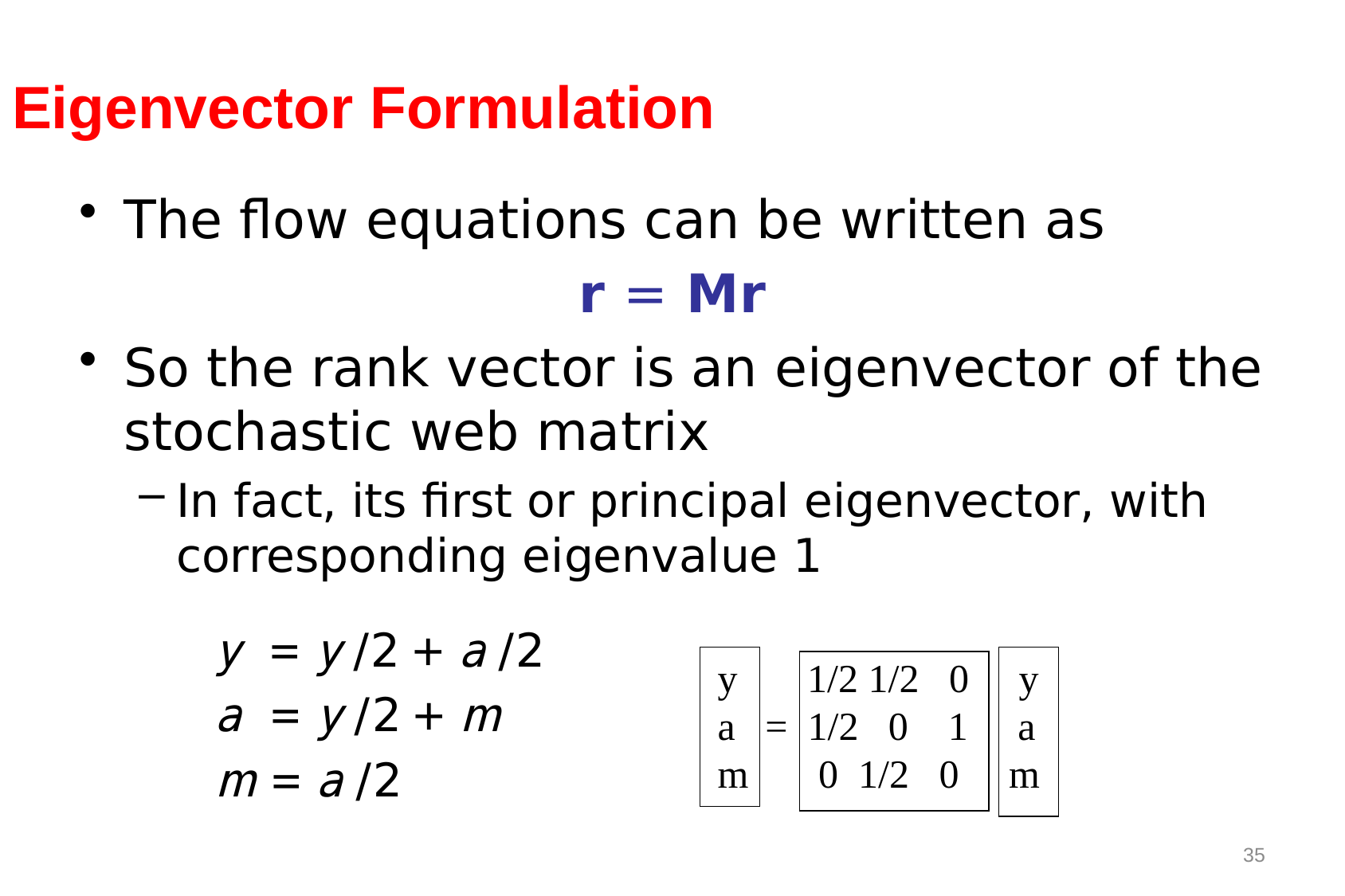

# Eigenvector Formulation
The flow equations can be written as
r = Mr
So the rank vector is an eigenvector of the stochastic web matrix
In fact, its first or principal eigenvector, with corresponding eigenvalue 1
y  = y /2 + a /2
a  = y /2 + m
m = a /2
 y       1/2 1/2   0     y
 a   =  1/2   0    1     a
 m       0  1/2   0     m